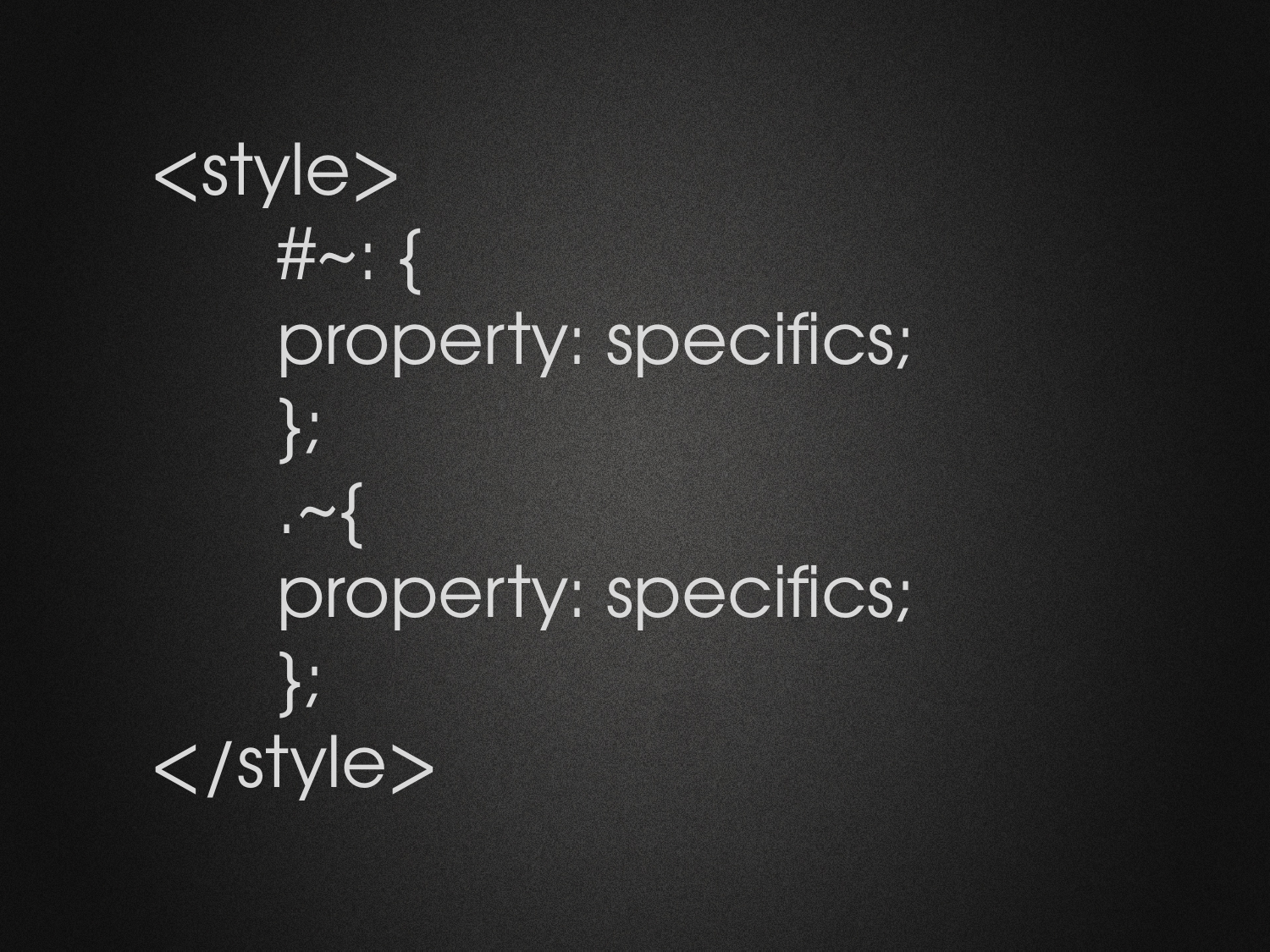

<style>
	#~: {
	property: specifics;
	};
	.~{
	property: specifics;
	};
</style>